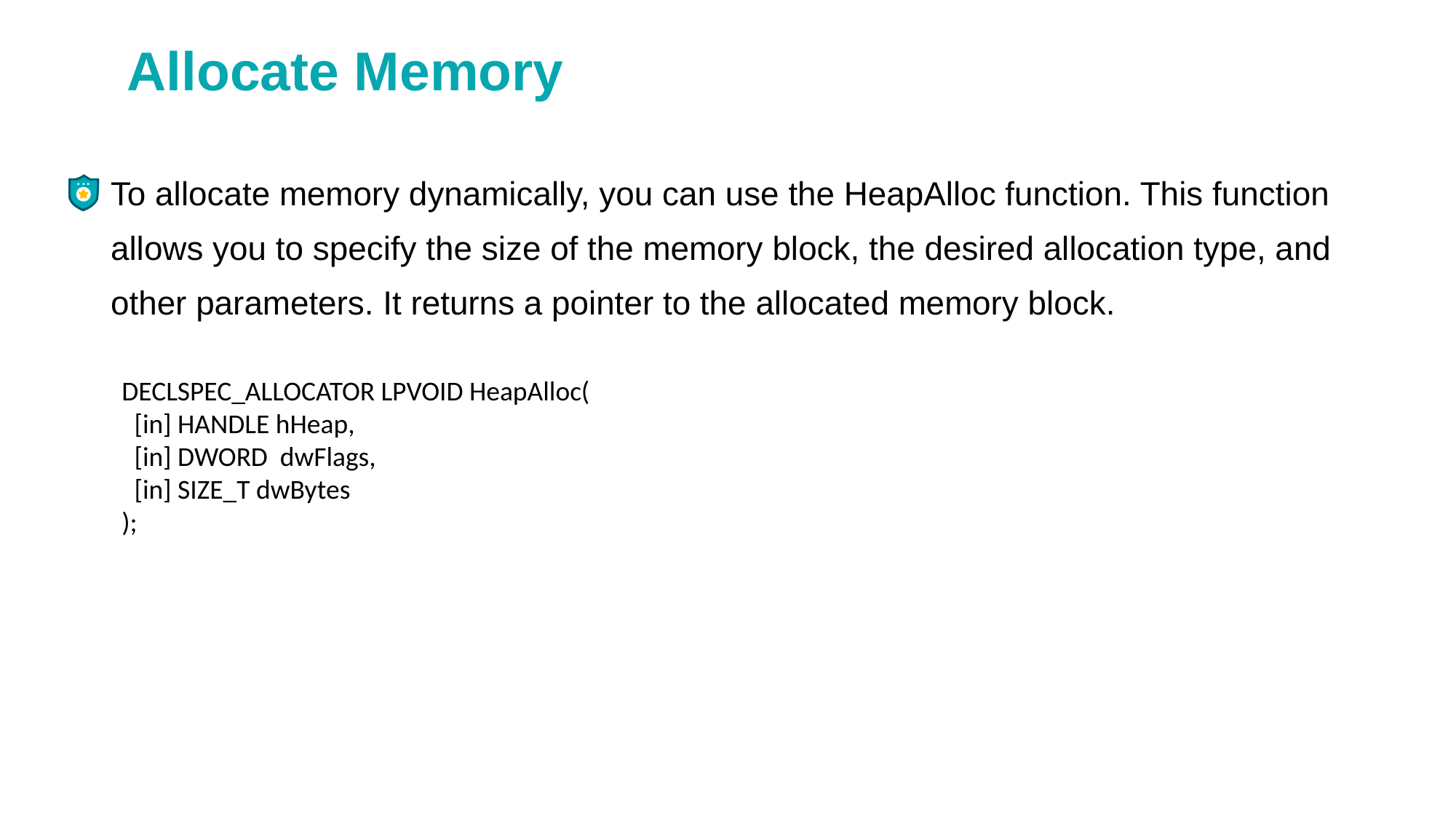

Allocate Memory
To allocate memory dynamically, you can use the HeapAlloc function. This function allows you to specify the size of the memory block, the desired allocation type, and other parameters. It returns a pointer to the allocated memory block.
DECLSPEC_ALLOCATOR LPVOID HeapAlloc(
  [in] HANDLE hHeap,
  [in] DWORD  dwFlags,
  [in] SIZE_T dwBytes
);